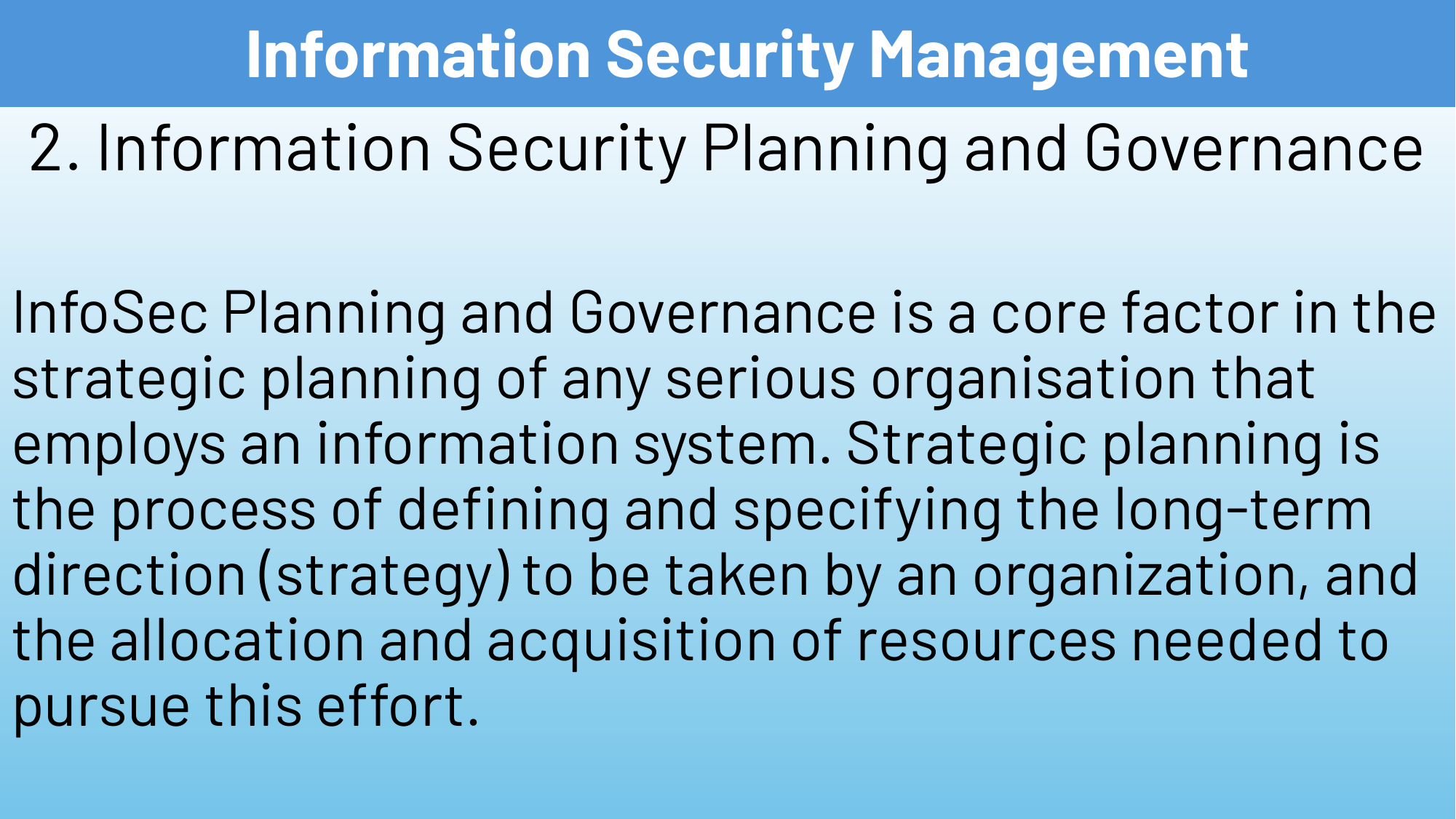

Information Security Management
2. Information Security Planning and Governance

InfoSec Planning and Governance is a core factor in the strategic planning of any serious organisation that employs an information system. Strategic planning is the process of defining and specifying the long-term direction (strategy) to be taken by an organization, and the allocation and acquisition of resources needed to pursue this effort.